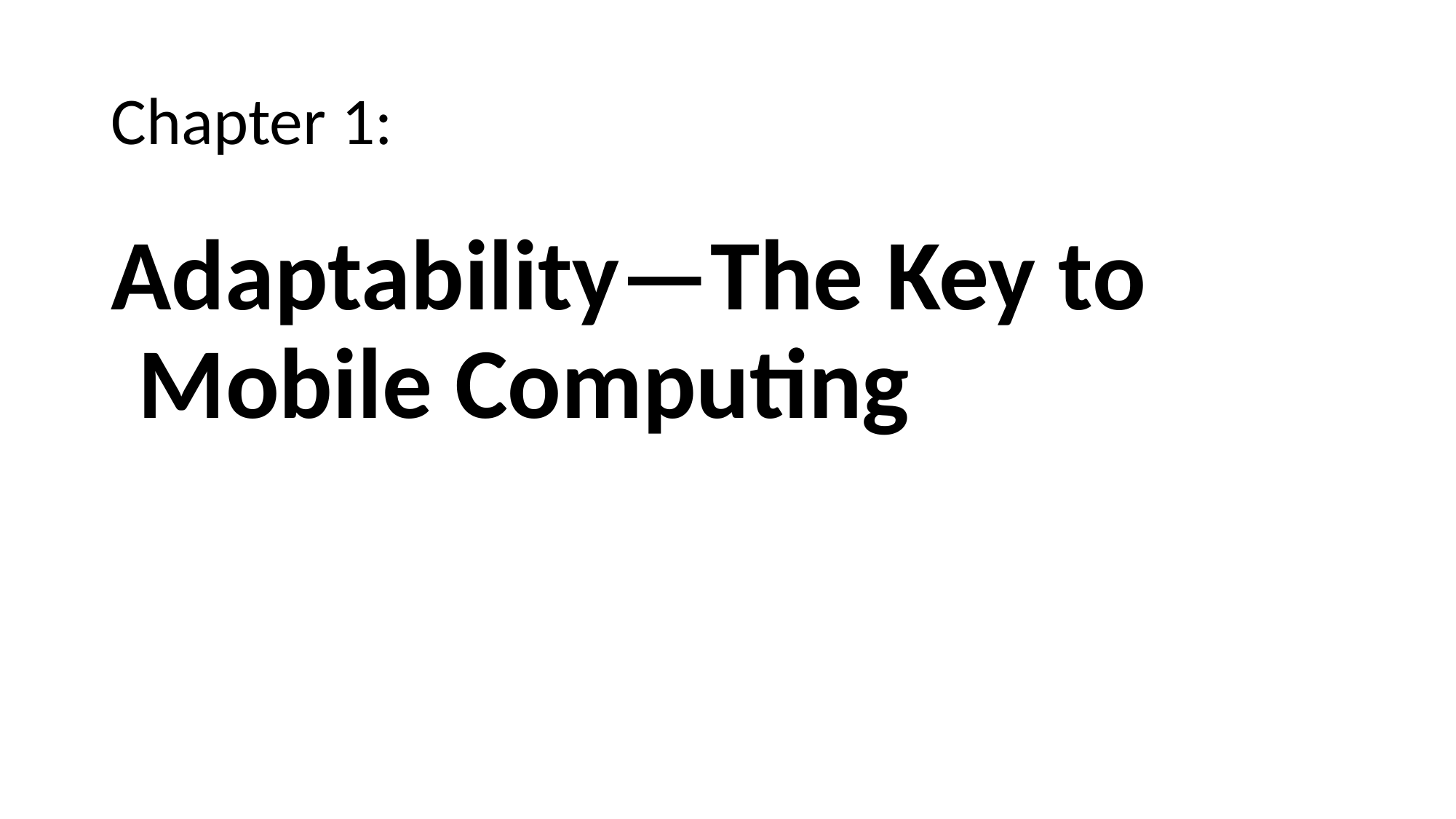

# Chapter 1:
Adaptability—The Key to Mobile Computing